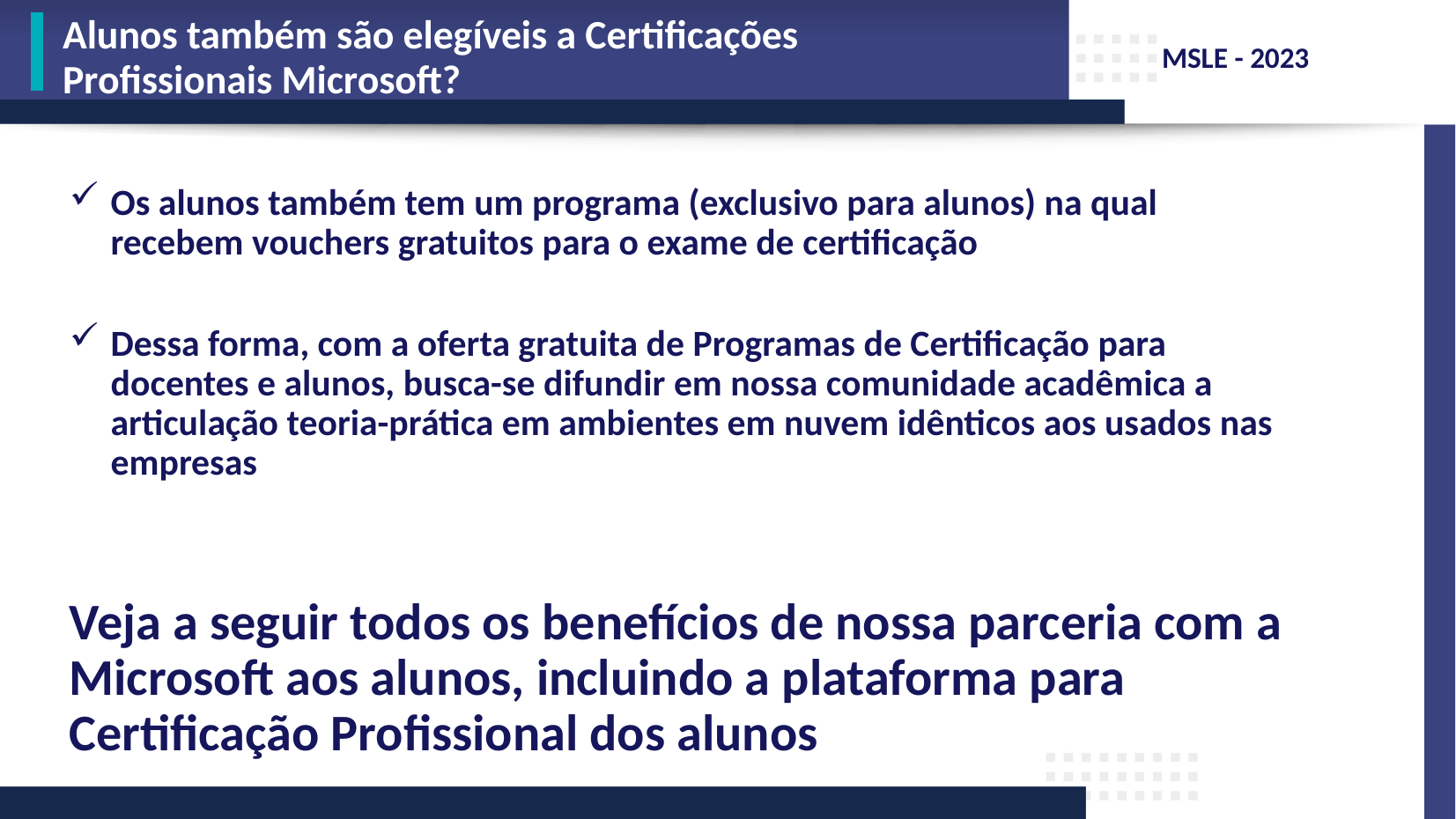

Alunos também são elegíveis a Certificações Profissionais Microsoft?

MSLE - 2023
Os alunos também tem um programa (exclusivo para alunos) na qual recebem vouchers gratuitos para o exame de certificação

Dessa forma, com a oferta gratuita de Programas de Certificação para docentes e alunos, busca-se difundir em nossa comunidade acadêmica a articulação teoria-prática em ambientes em nuvem idênticos aos usados nas empresas

Veja a seguir todos os benefícios de nossa parceria com a Microsoft aos alunos, incluindo a plataforma para Certificação Profissional dos alunos